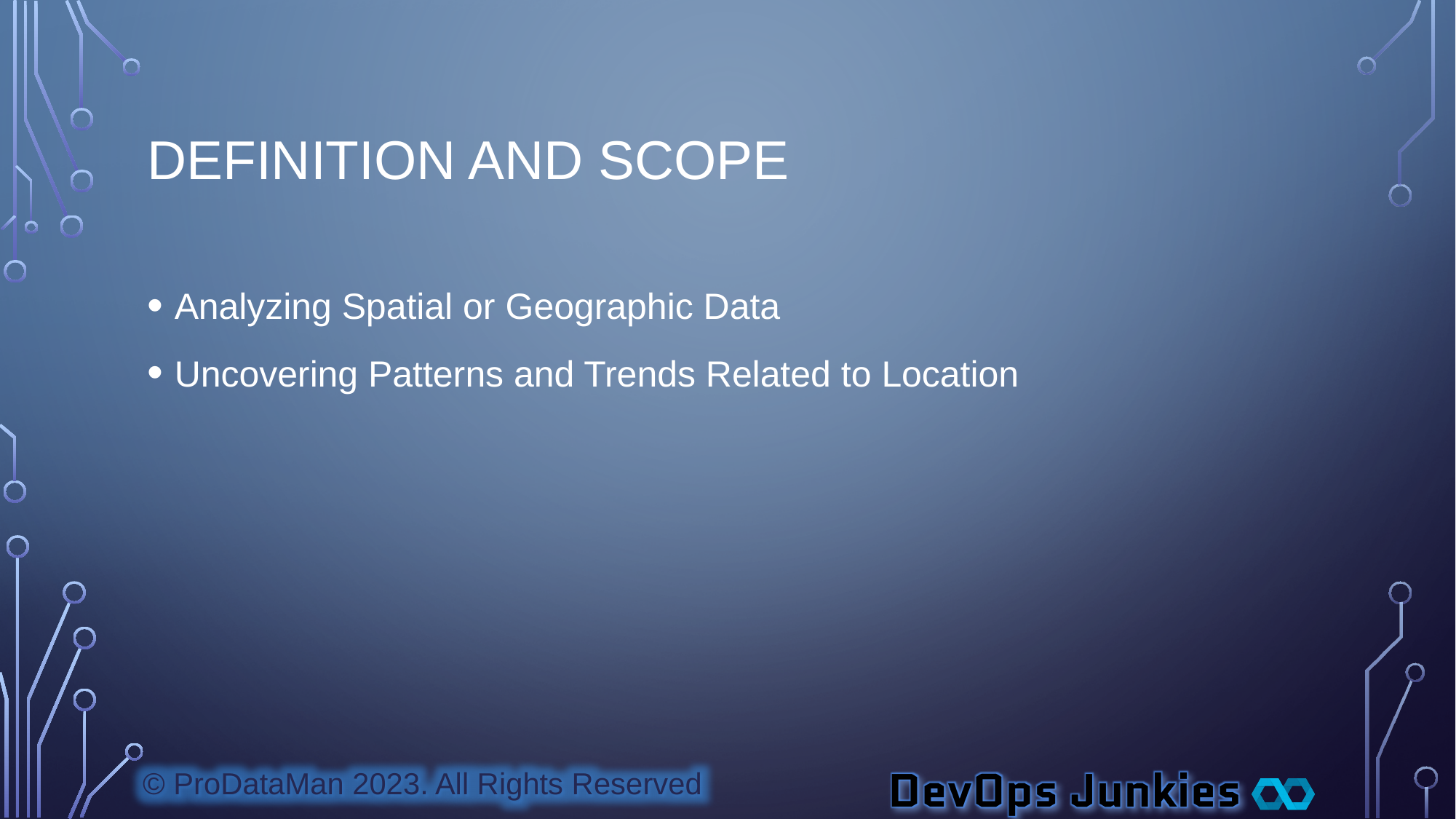

# Definition and Scope
Analyzing Spatial or Geographic Data
Uncovering Patterns and Trends Related to Location